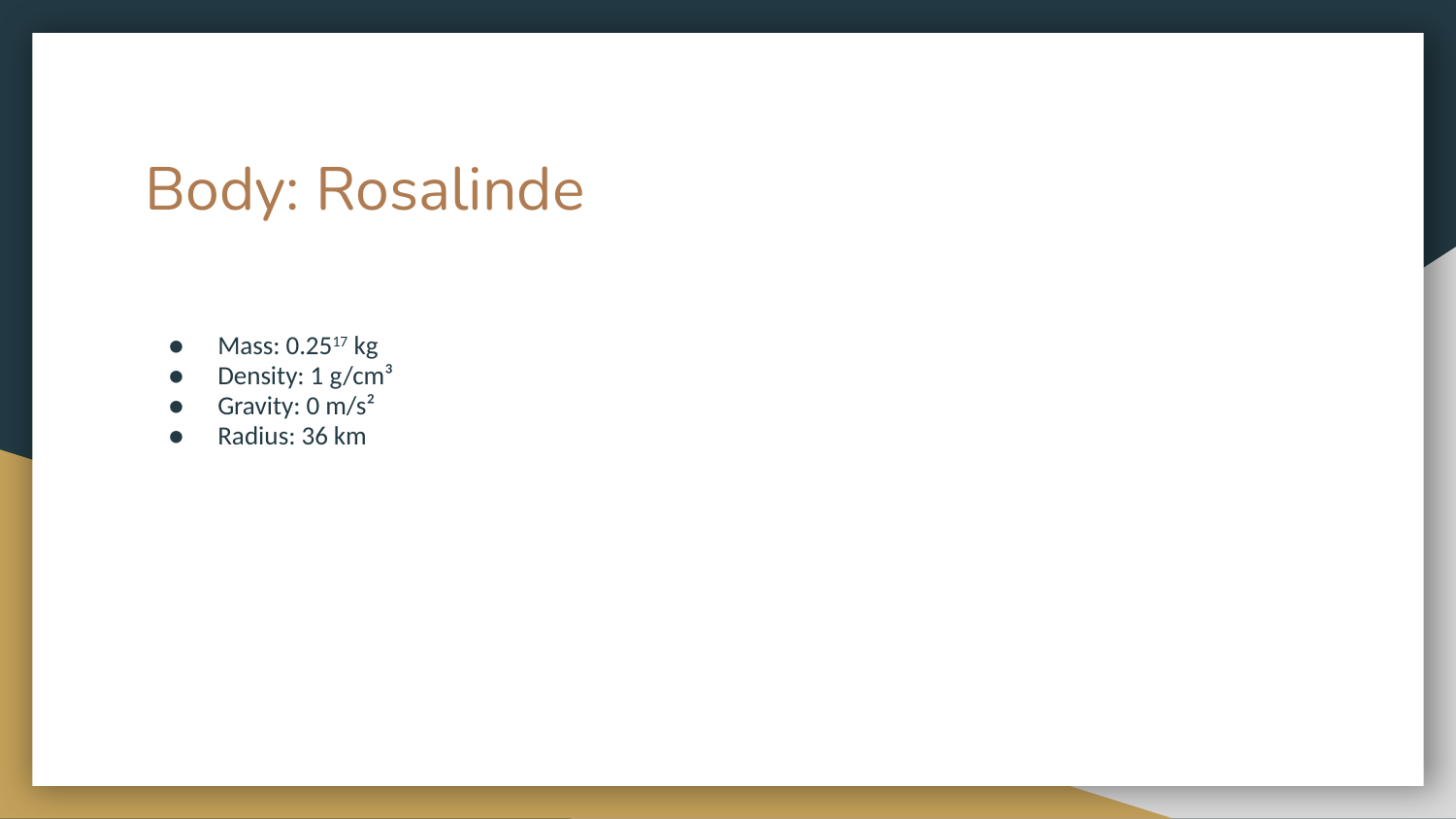

# Body: Rosalinde
Mass: 0.2517 kg
Density: 1 g/cm³
Gravity: 0 m/s²
Radius: 36 km